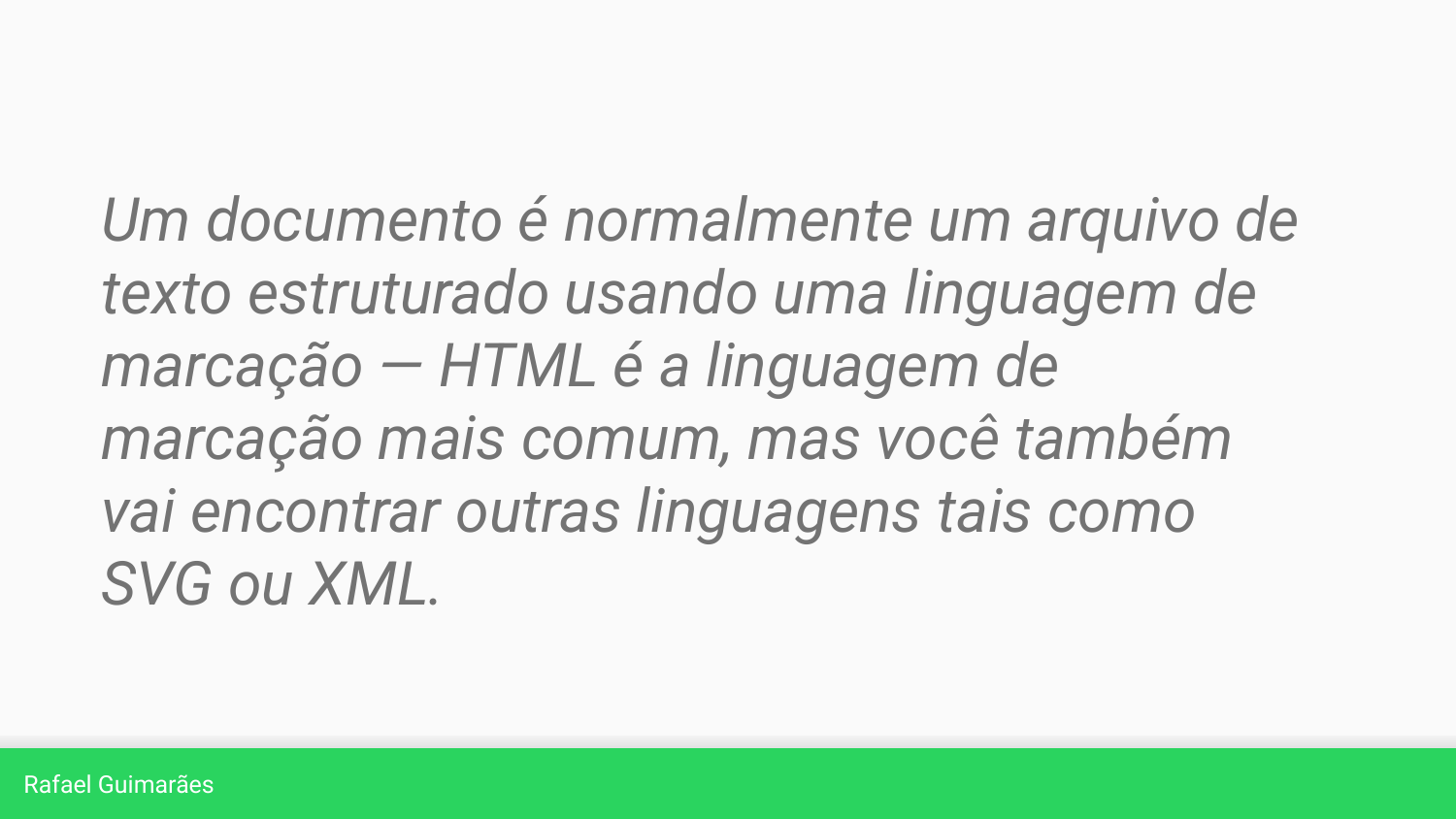

Um documento é normalmente um arquivo de texto estruturado usando uma linguagem de marcação — HTML é a linguagem de marcação mais comum, mas você também vai encontrar outras linguagens tais como SVG ou XML.

Rafael Guimarães